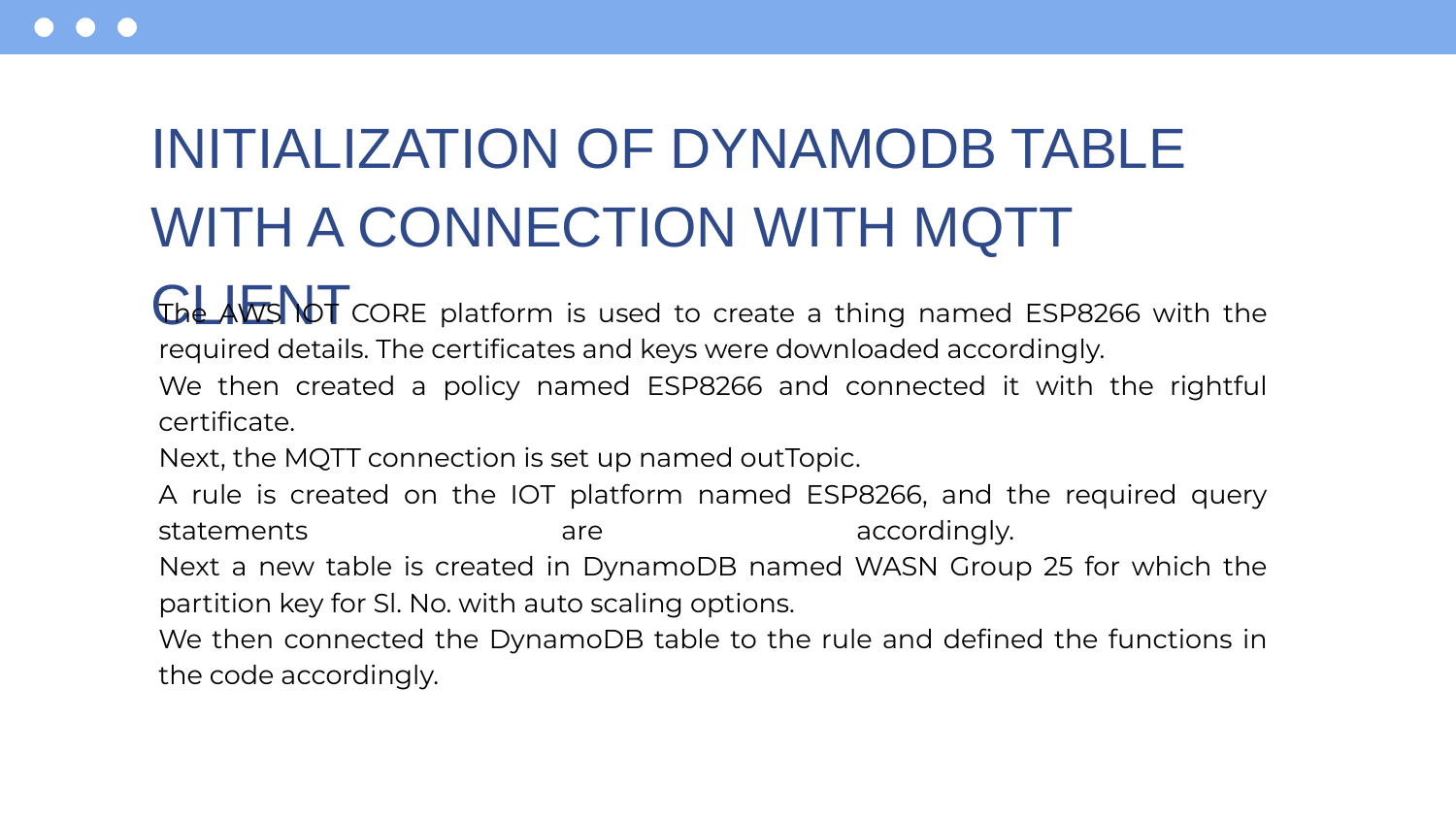

# INITIALIZATION OF DYNAMODB TABLE WITH A CONNECTION WITH MQTT CLIENT
The AWS IOT CORE platform is used to create a thing named ESP8266 with the required details. The certificates and keys were downloaded accordingly.
We then created a policy named ESP8266 and connected it with the rightful certificate.
Next, the MQTT connection is set up named outTopic.
A rule is created on the IOT platform named ESP8266, and the required query statements are accordingly.
Next a new table is created in DynamoDB named WASN Group 25 for which the partition key for Sl. No. with auto scaling options.
We then connected the DynamoDB table to the rule and defined the functions in the code accordingly.